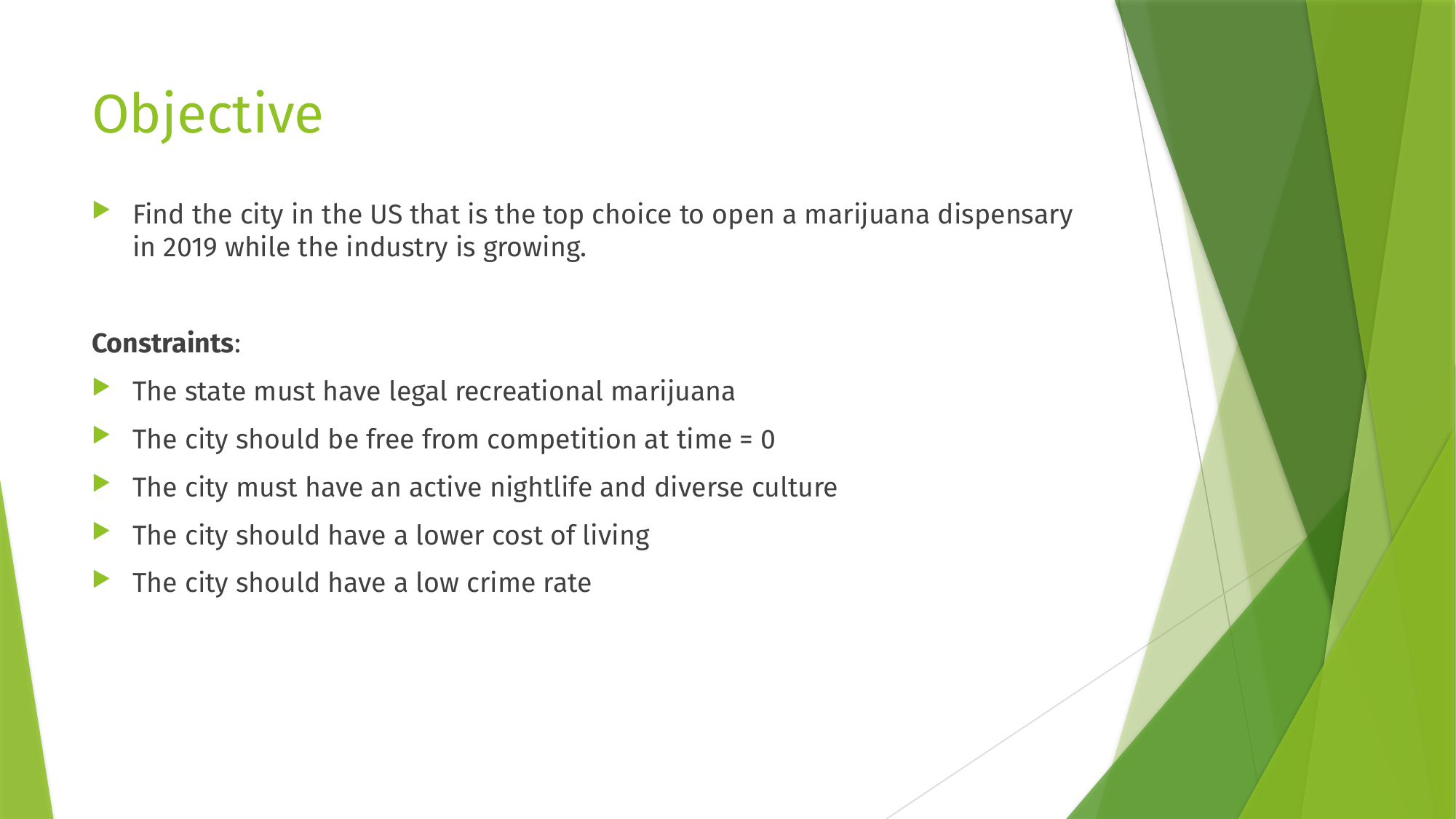

# Objective
Find the city in the US that is the top choice to open a marijuana dispensary in 2019 while the industry is growing.

Constraints:
The state must have legal recreational marijuana
The city should be free from competition at time = 0
The city must have an active nightlife and diverse culture
The city should have a lower cost of living
The city should have a low crime rate